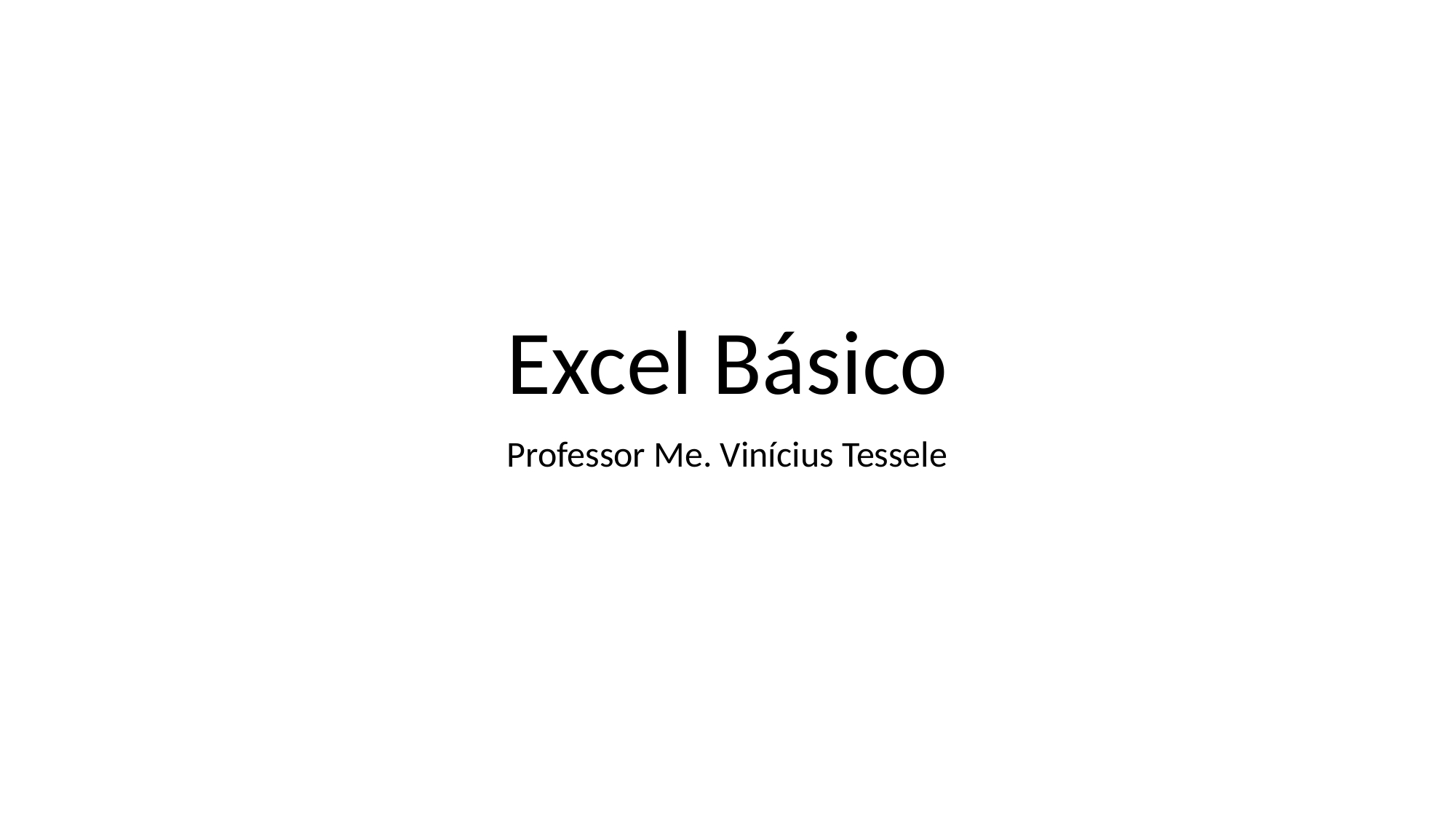

# Excel Básico
Professor Me. Vinícius Tessele